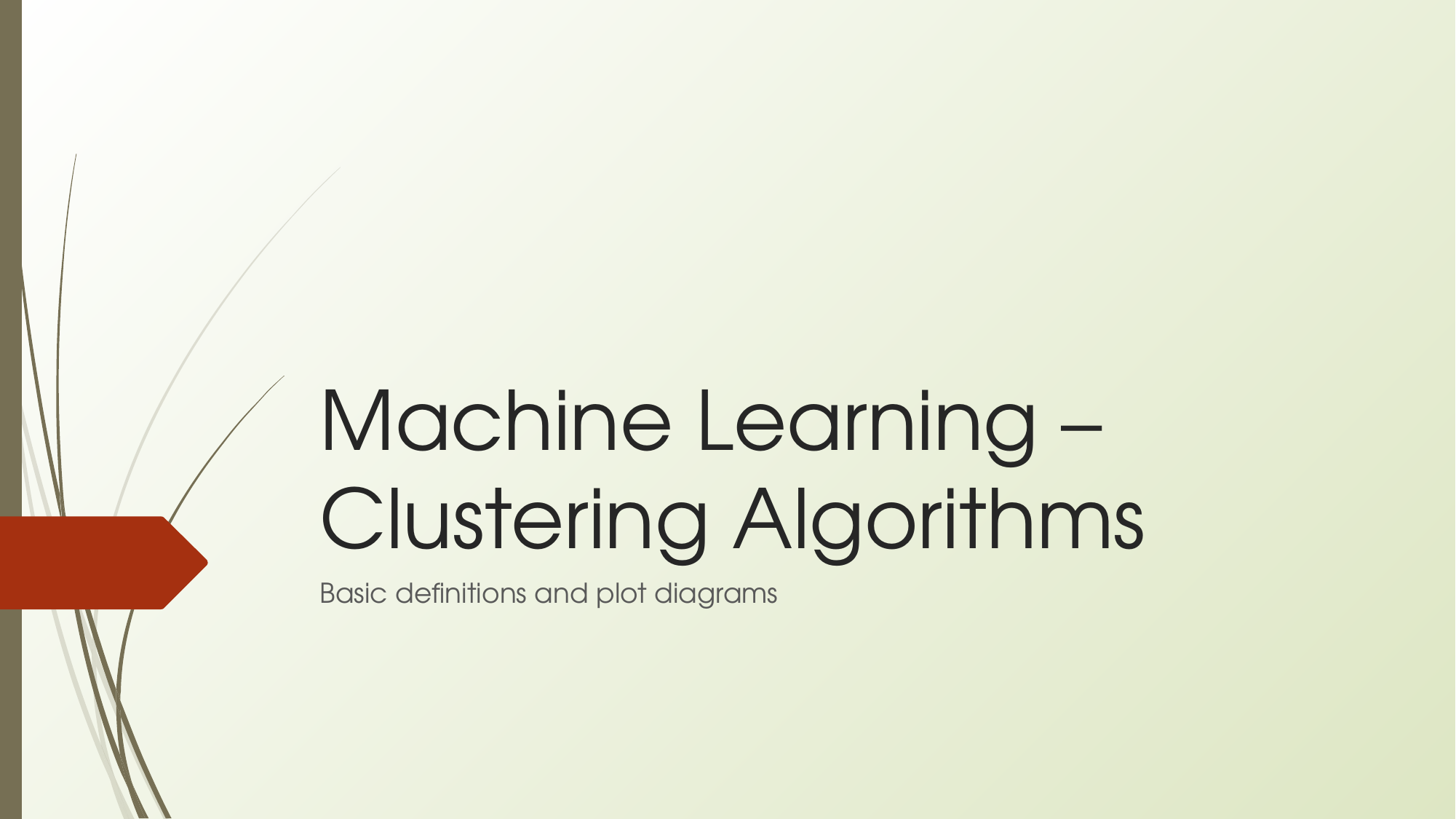

# Machine Learning – Clustering Algorithms
Basic definitions and plot diagrams